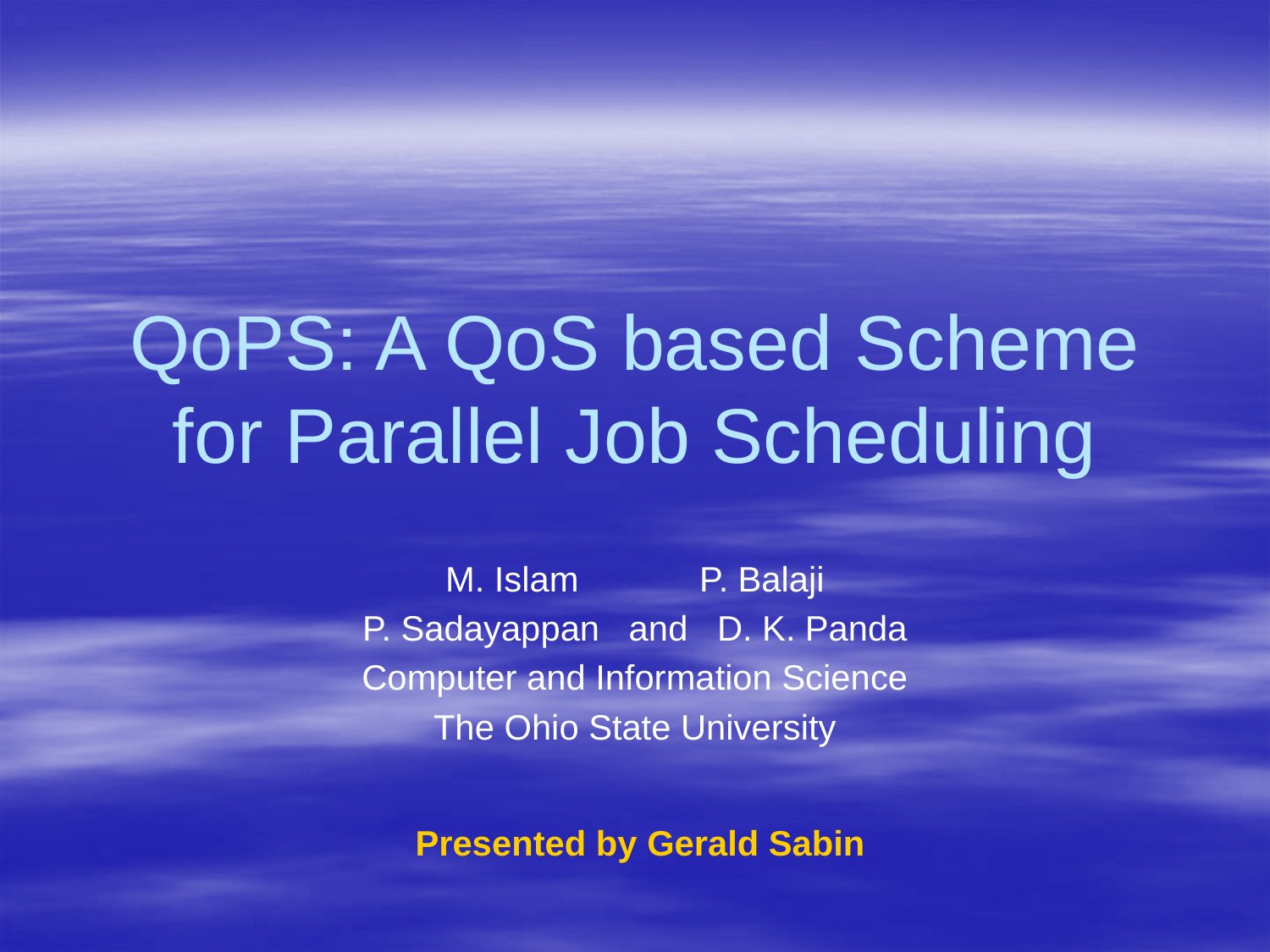

# QoPS: A QoS based Scheme for Parallel Job Scheduling
M. Islam	P. Balaji
P. Sadayappan   and   D. K. Panda
Computer and Information Science
The Ohio State University
Presented by Gerald Sabin